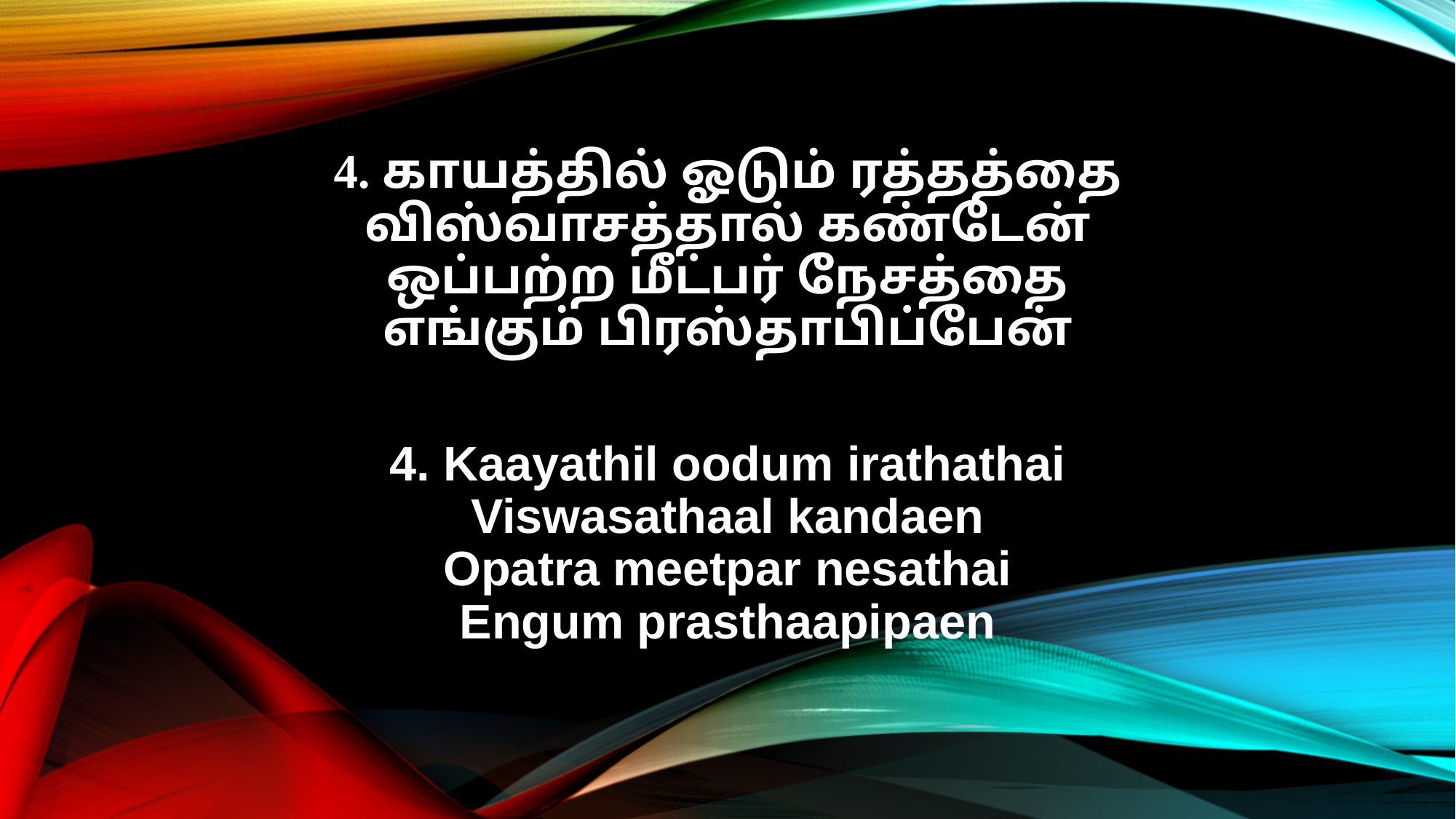

4. காயத்தில் ஓடும் ரத்தத்தை
விஸ்வாசத்தால் கண்டேன்
ஒப்பற்ற மீட்பர் நேசத்தை
எங்கும் பிரஸ்தாபிப்பேன்

4. Kaayathil oodum irathathai
Viswasathaal kandaen
Opatra meetpar nesathai
Engum prasthaapipaen